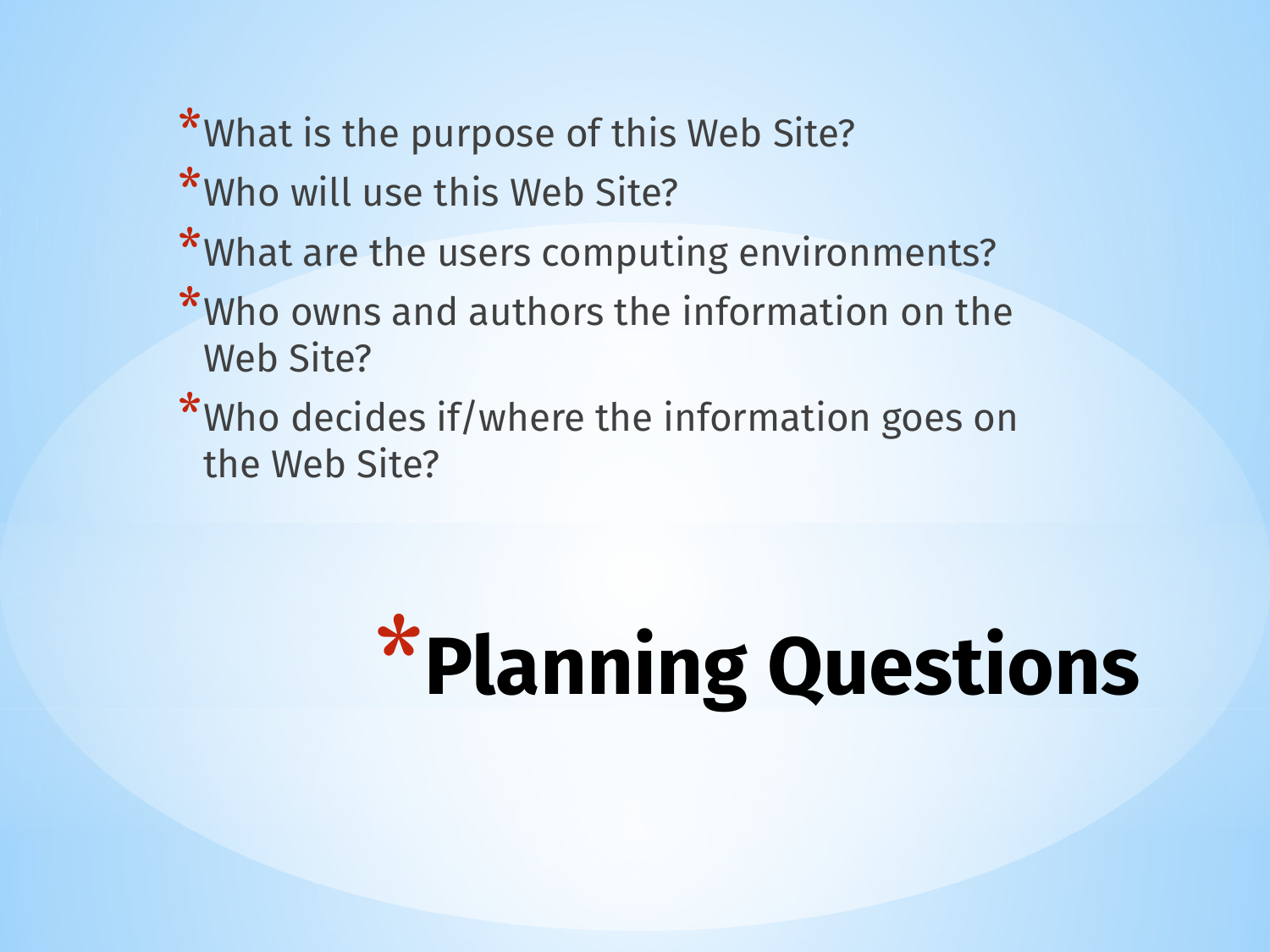

What is the purpose of this Web Site?
Who will use this Web Site?
What are the users computing environments?
Who owns and authors the information on the Web Site?
Who decides if/where the information goes on the Web Site?
# Planning Questions